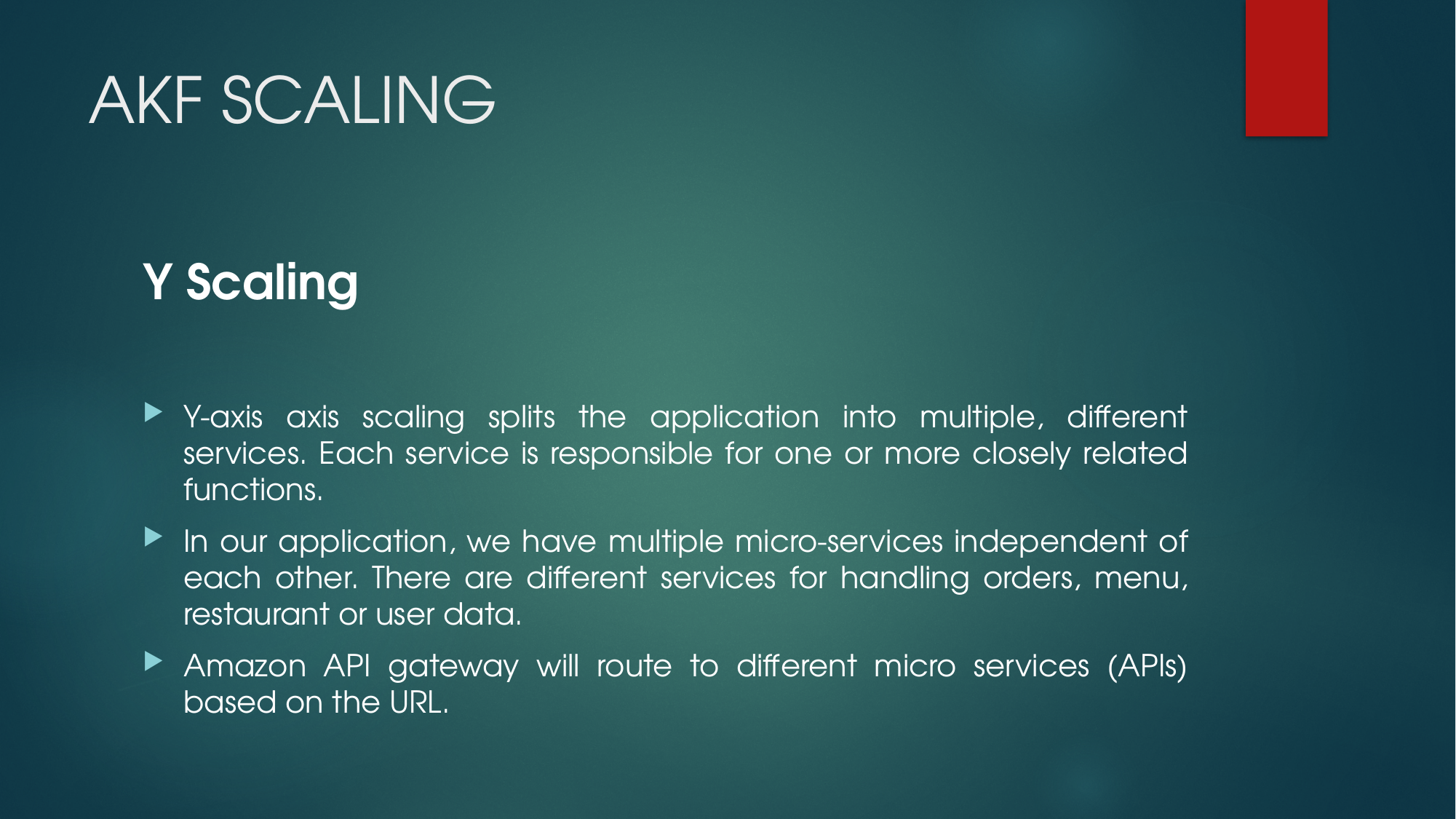

# AKF SCALING
Y Scaling

Y-axis axis scaling splits the application into multiple, different services. Each service is responsible for one or more closely related functions.
In our application, we have multiple micro-services independent of each other. There are different services for handling orders, menu, restaurant or user data.
Amazon API gateway will route to different micro services (APIs) based on the URL.